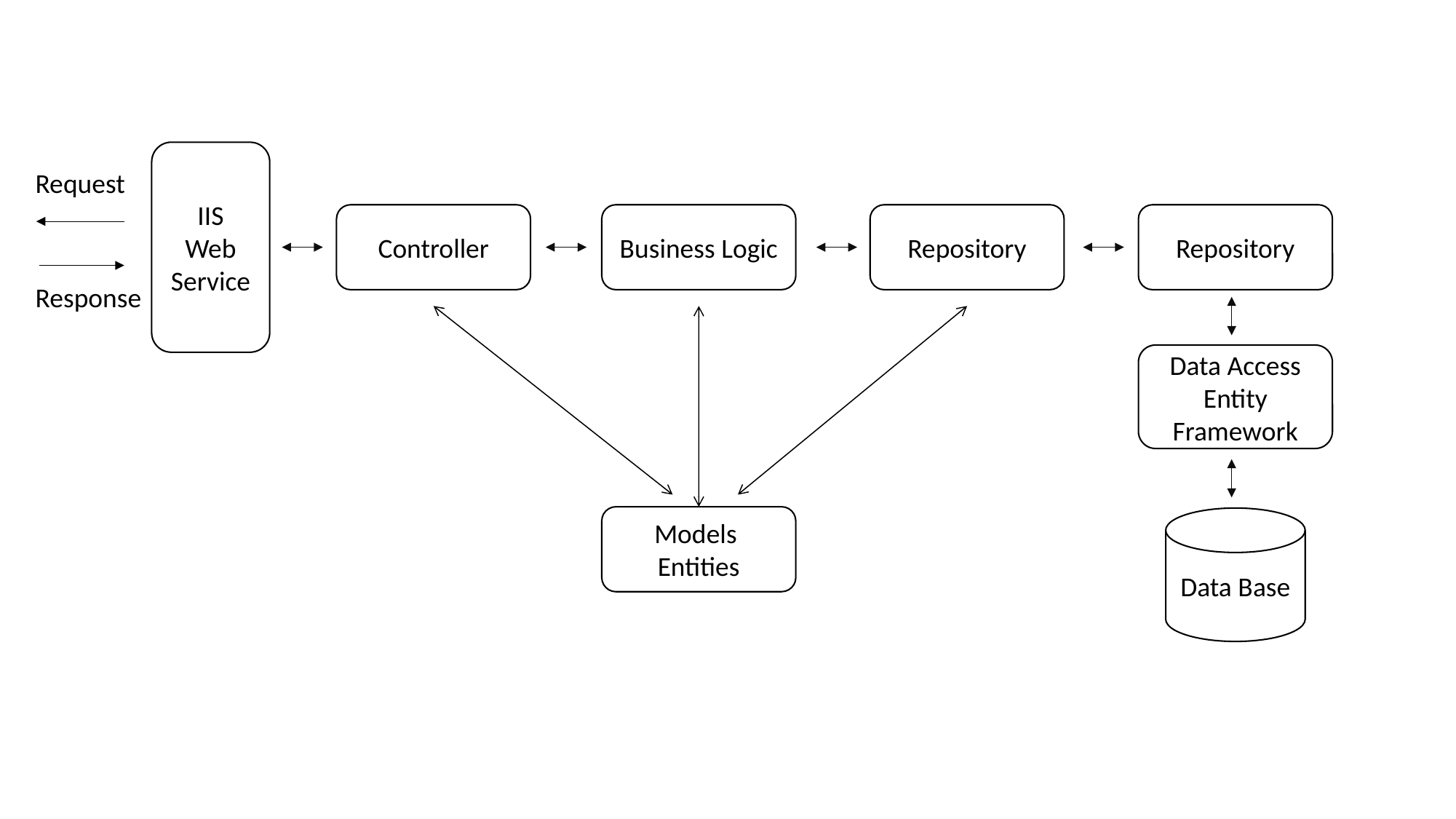

IIS
Web
Service
Request
Controller
Business Logic
Repository
Repository
Response
Data Access
Entity Framework
Models
Entities
Data Base